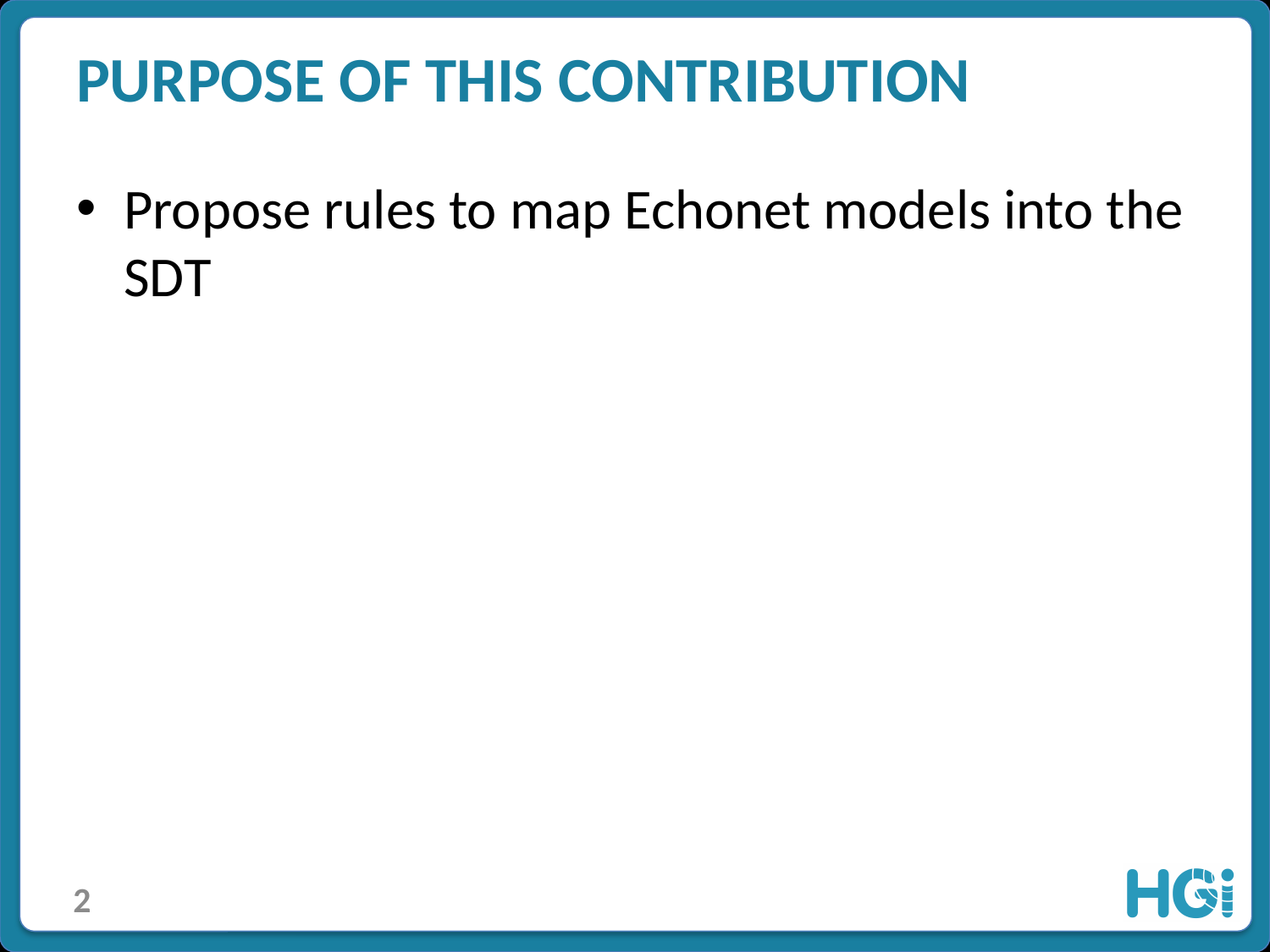

# Purpose of this contribution
Propose rules to map Echonet models into the SDT